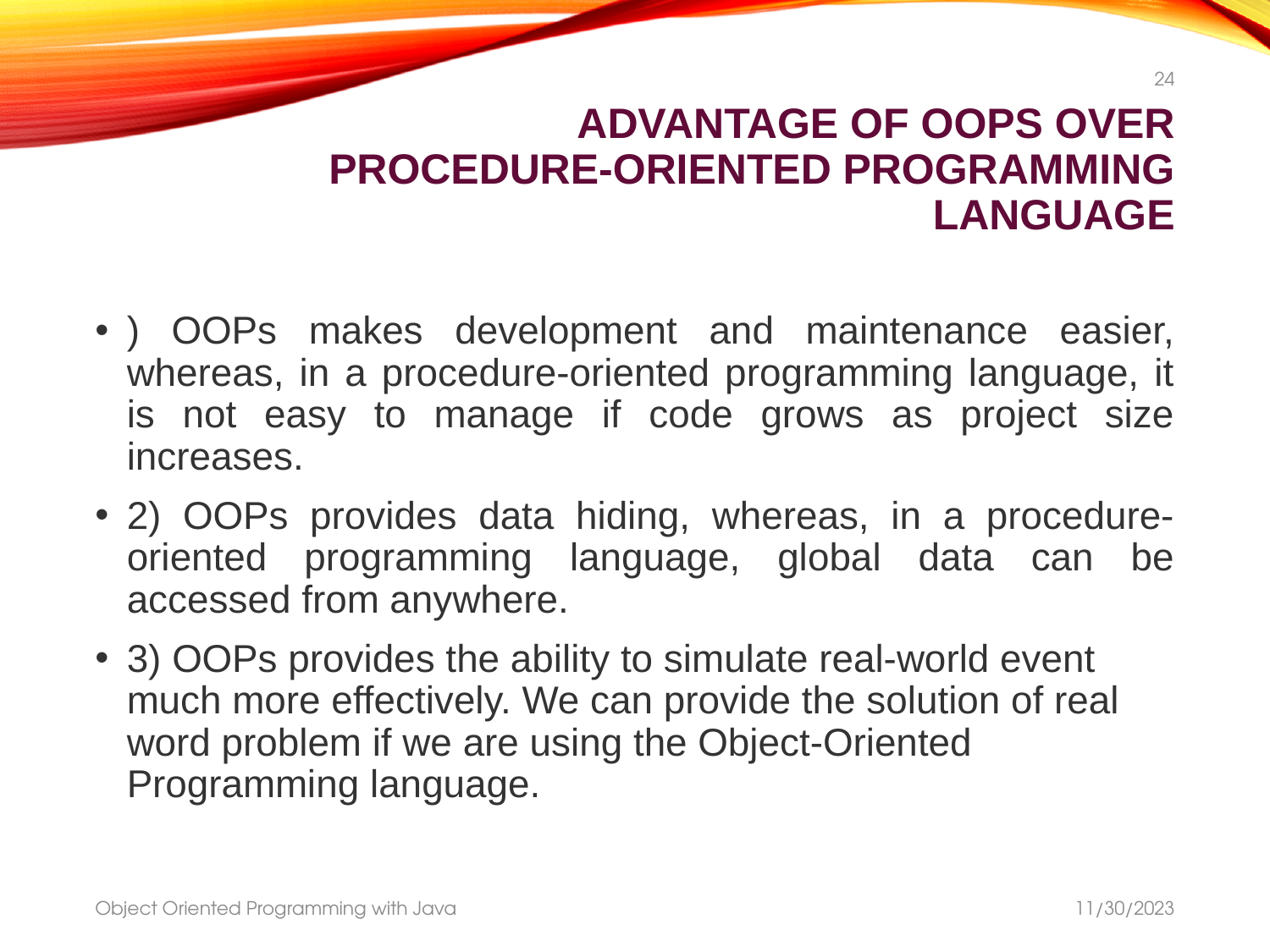

24
# Advantage of OOPs over Procedure-oriented programming language
) OOPs makes development and maintenance easier, whereas, in a procedure-oriented programming language, it is not easy to manage if code grows as project size increases.
2) OOPs provides data hiding, whereas, in a procedure-oriented programming language, global data can be accessed from anywhere.
3) OOPs provides the ability to simulate real-world event much more effectively. We can provide the solution of real word problem if we are using the Object-Oriented Programming language.
Object Oriented Programming with Java
11/30/2023